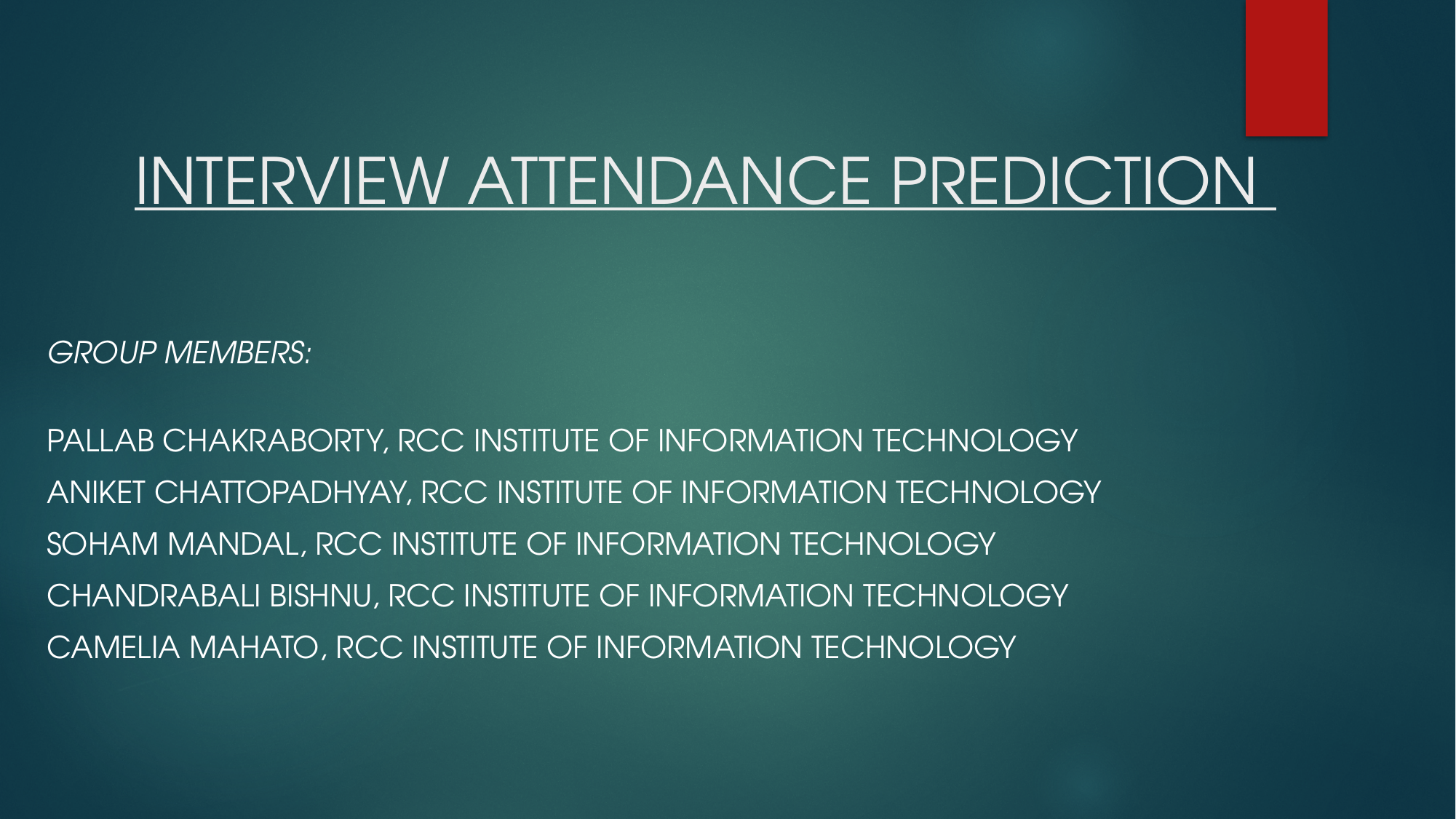

# INTERVIEW ATTENDANCE PREDICTION
Group Members:
PALLAB CHAKRABORTY, RCC INSTITUTE OF INFORMATION TECHNOLOGY
ANIKET CHATTOPADHYAY, RCC INSTITUTE OF INFORMATION TECHNOLOGY
SOHAM MANDAL, RCC INSTITUTE OF INFORMATION TECHNOLOGY
CHANDRABALI BISHNU, RCC INSTITUTE OF INFORMATION TECHNOLOGY
CAMELIA MAHATO, RCC INSTITUTE OF INFORMATION TECHNOLOGY